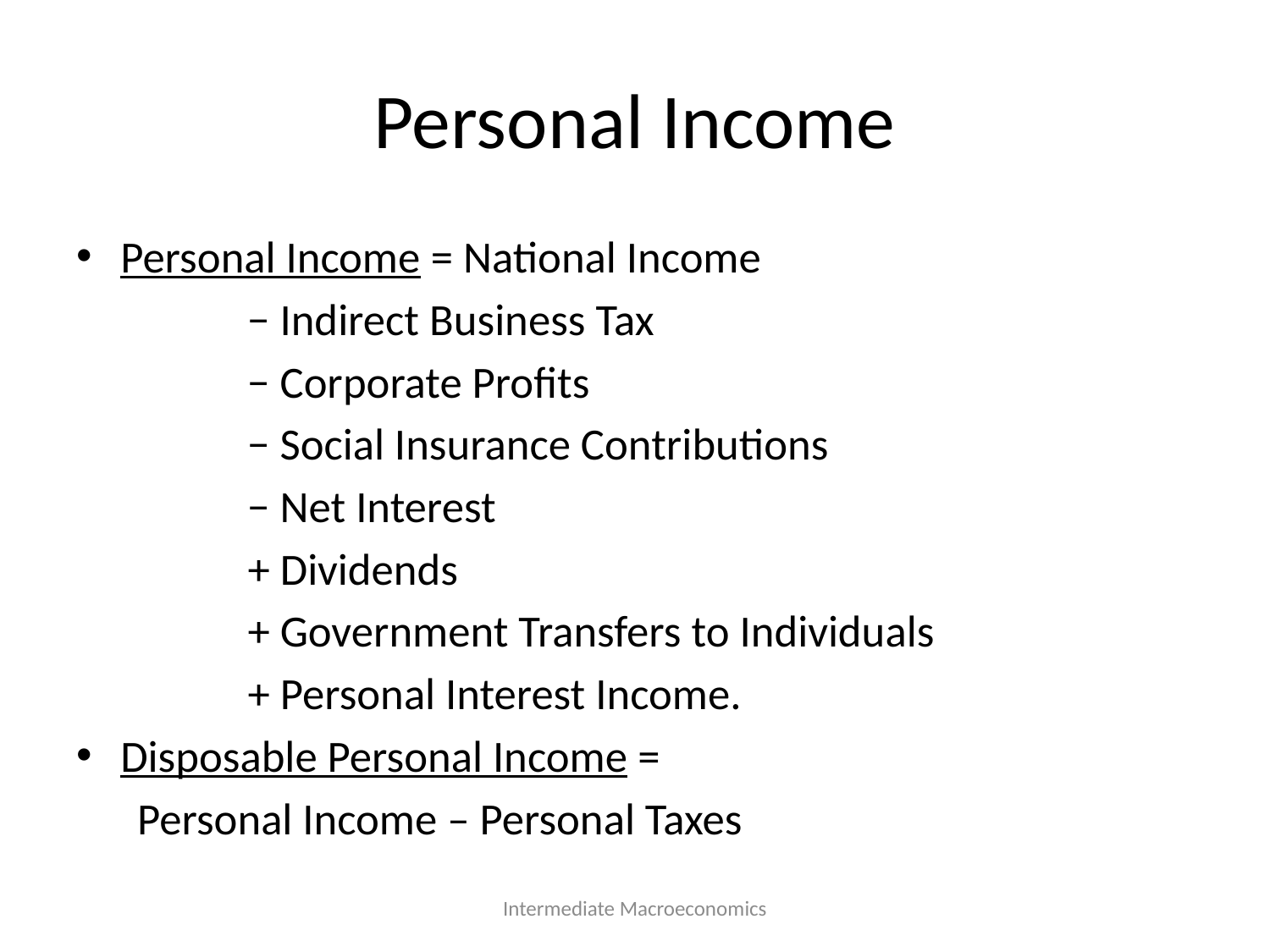

# Personal Income
Personal Income = National Income
	       − Indirect Business Tax
	       − Corporate Profits
 	       − Social Insurance Contributions
	       − Net Interest
	       + Dividends
	       + Government Transfers to Individuals
	       + Personal Interest Income.
Disposable Personal Income =
      Personal Income – Personal Taxes

Intermediate Macroeconomics